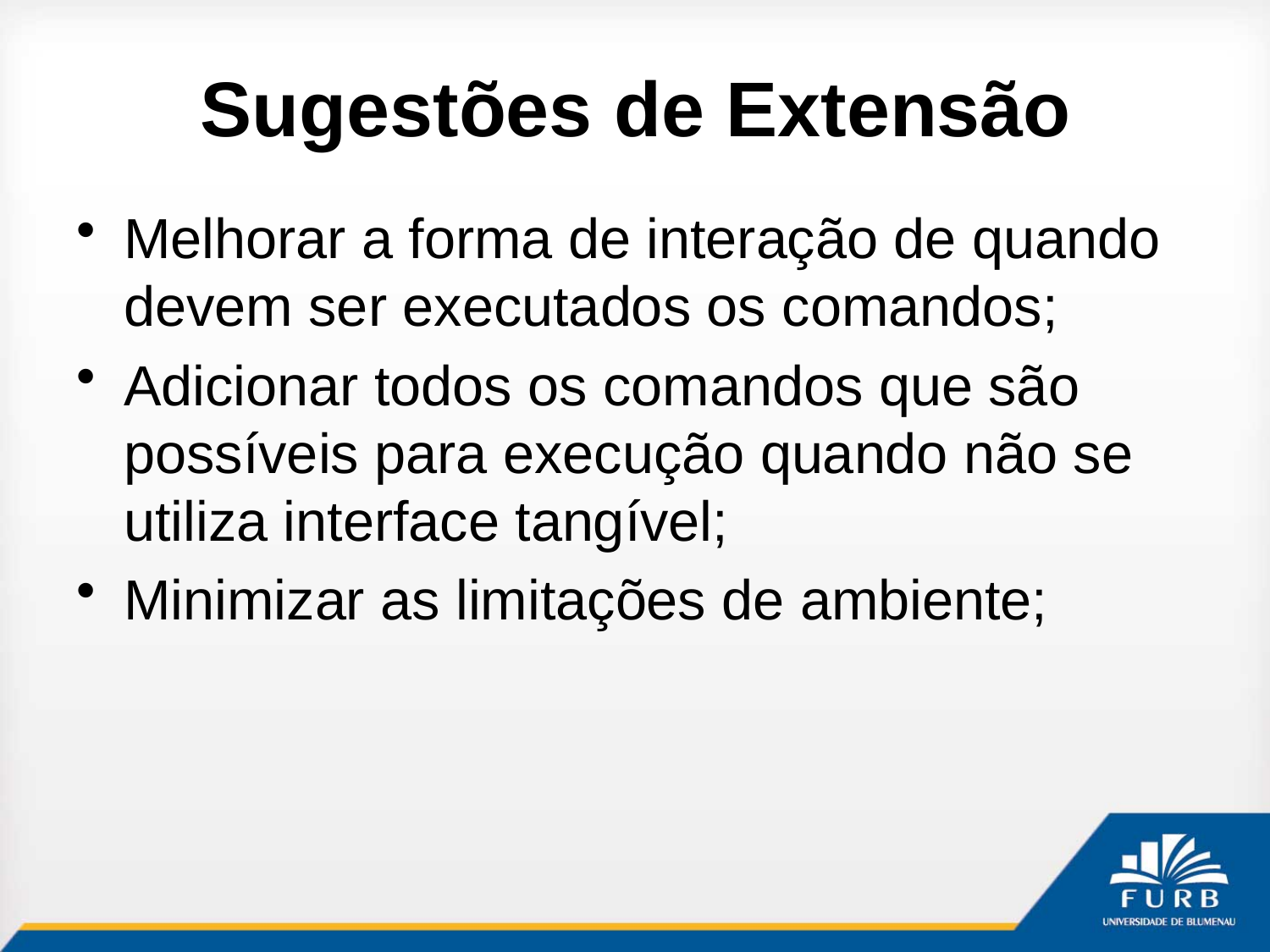

# Sugestões de Extensão
Melhorar a forma de interação de quando devem ser executados os comandos;
Adicionar todos os comandos que são possíveis para execução quando não se utiliza interface tangível;
Minimizar as limitações de ambiente;